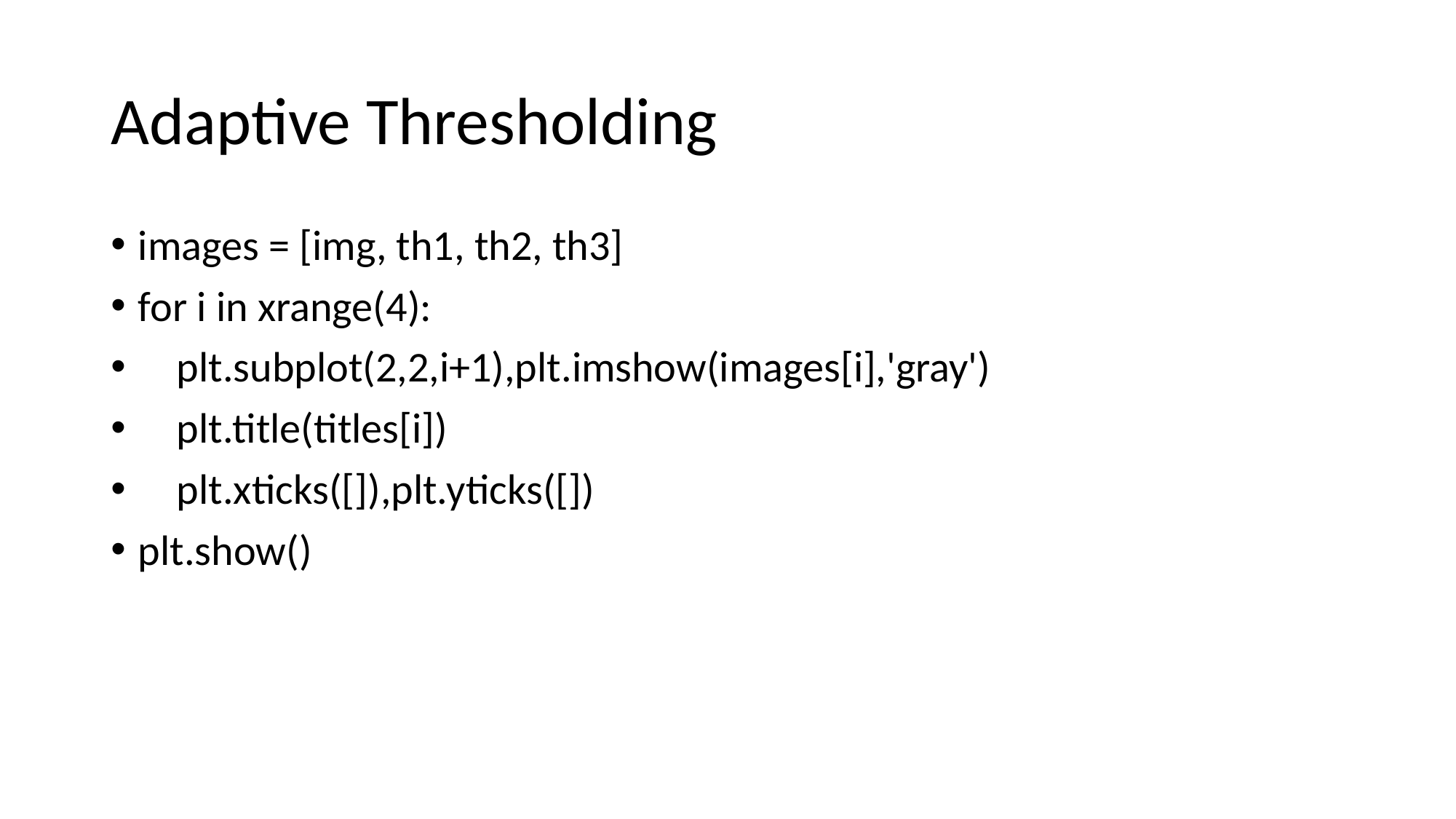

# Adaptive Thresholding
images = [img, th1, th2, th3]
for i in xrange(4):
    plt.subplot(2,2,i+1),plt.imshow(images[i],'gray')
    plt.title(titles[i])
    plt.xticks([]),plt.yticks([])
plt.show()